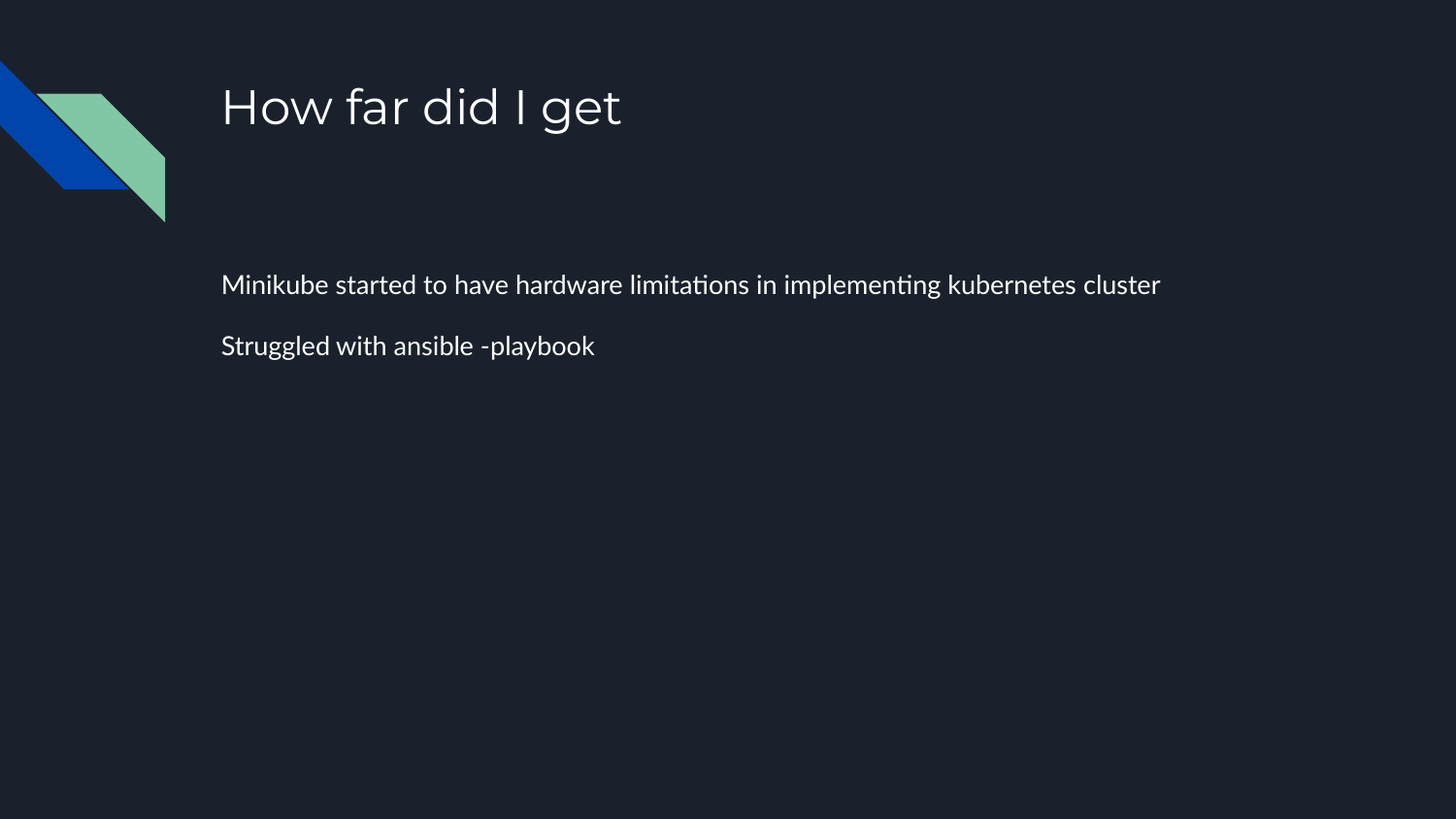

# How far did I get
Minikube started to have hardware limitations in implementing kubernetes cluster
Struggled with ansible -playbook